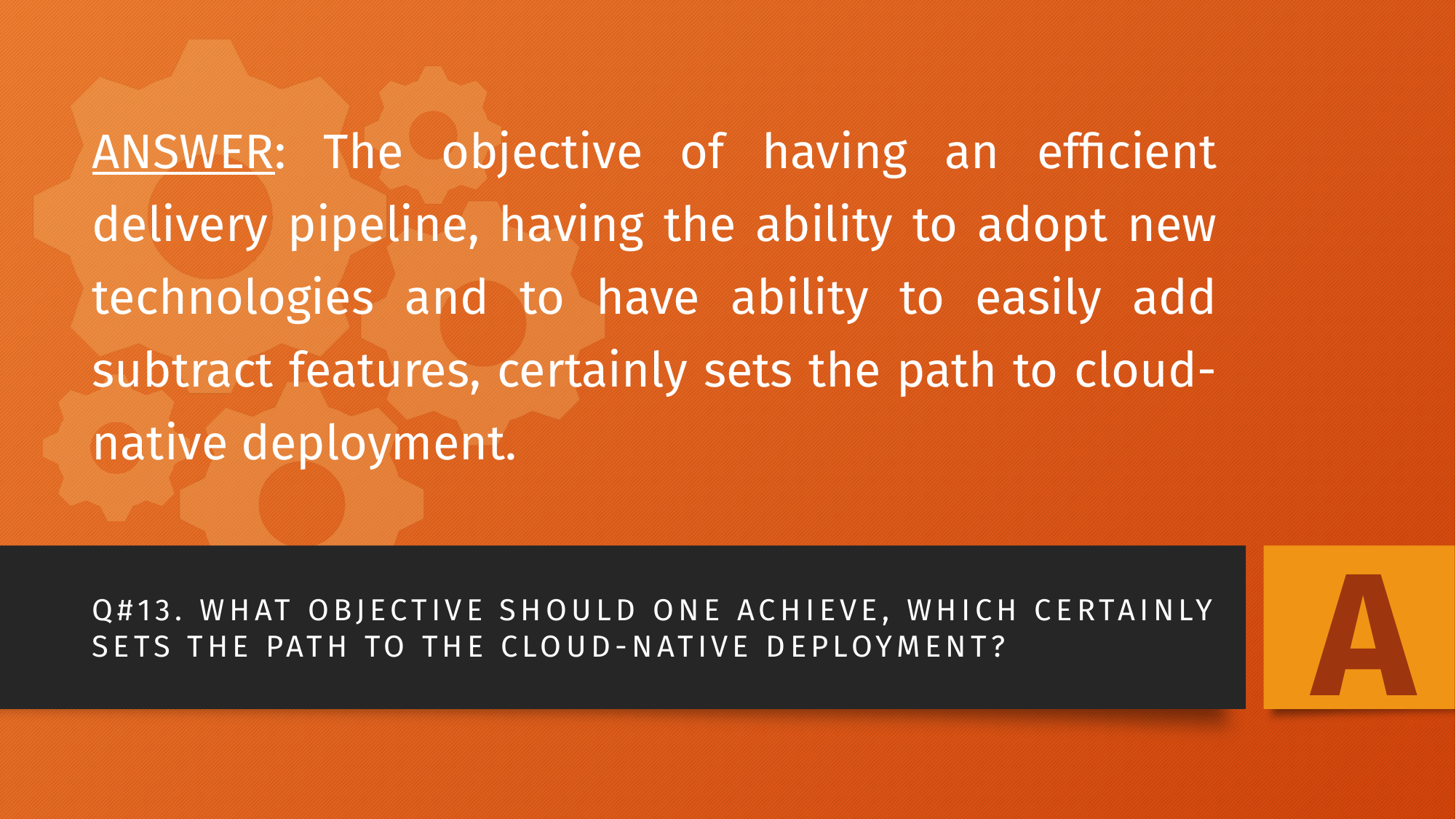

# ANSWER: The objective of having an efficient delivery pipeline, having the ability to adopt new technologies and to have ability to easily add subtract features, certainly sets the path to cloud-native deployment.
A
Q#13. What objective should one achieve, which certainly sets the path to the cloud-native deployment?